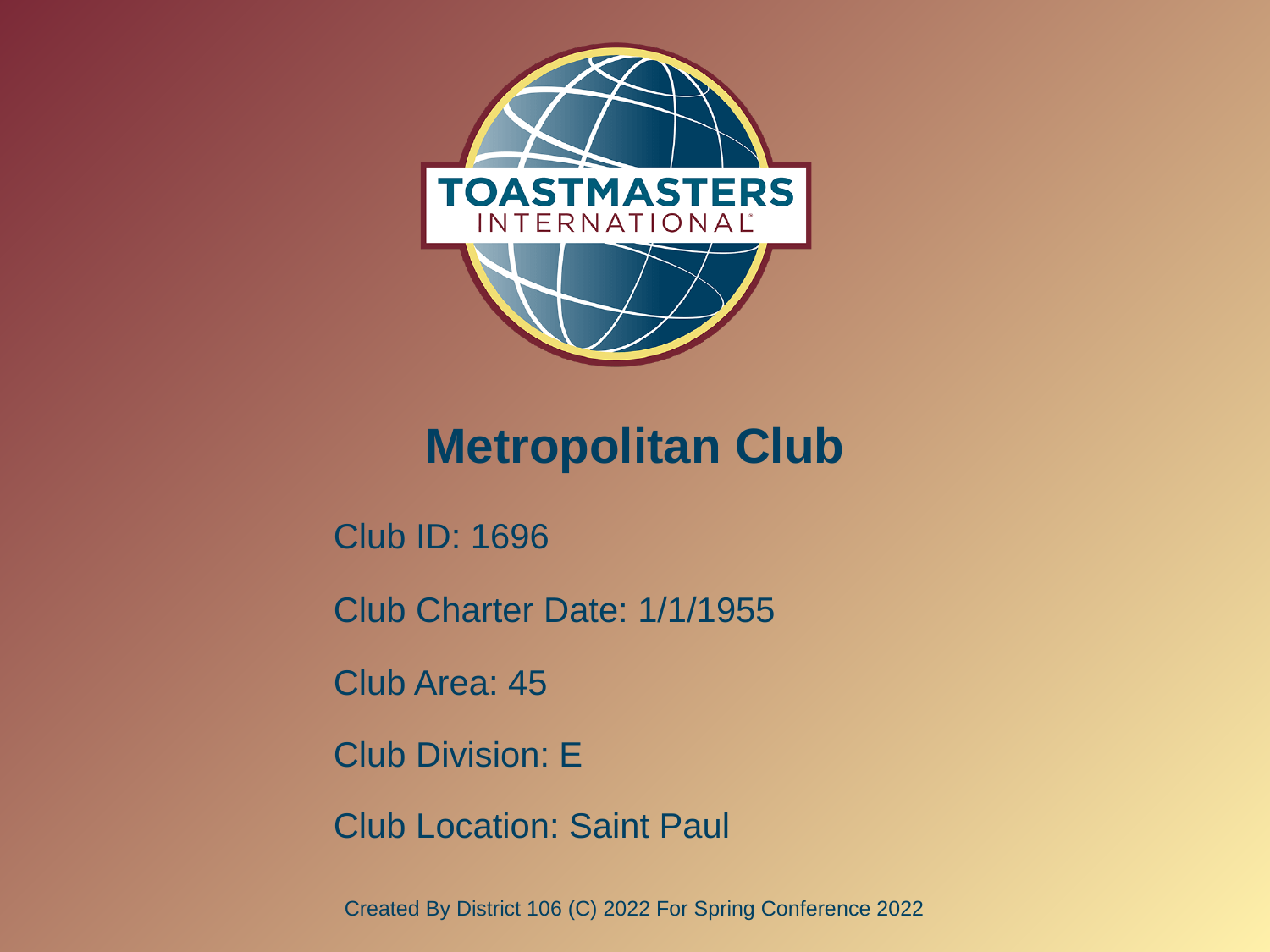

# Metropolitan Club
Club ID: 1696
Club Charter Date: 1/1/1955
Club Area: 45
Club Division: E
Club Location: Saint Paul
Created By District 106 (C) 2022 For Spring Conference 2022